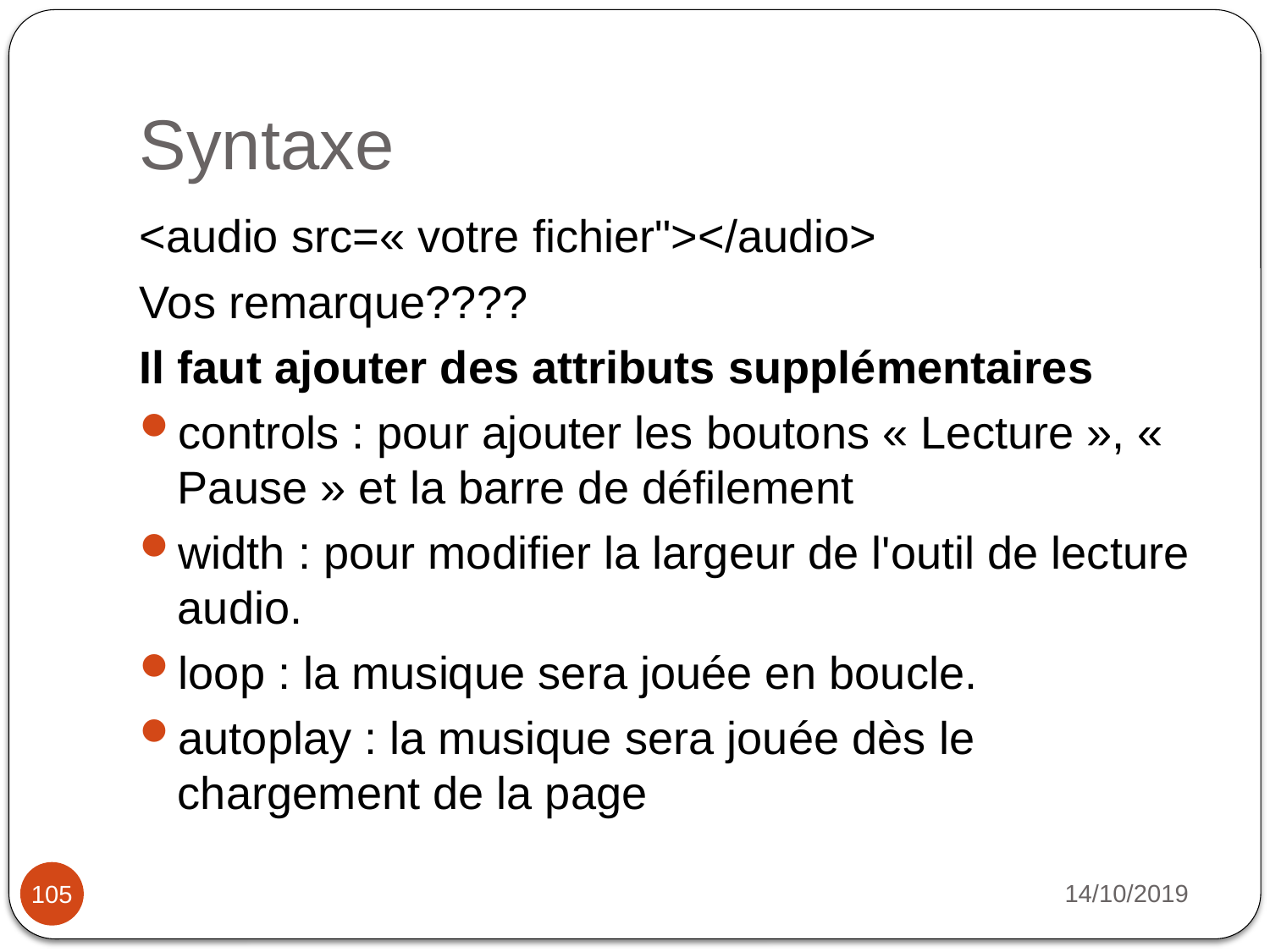

# Syntaxe
<audio src=« votre fichier"></audio>
Vos remarque????
Il faut ajouter des attributs supplémentaires
controls : pour ajouter les boutons « Lecture », « Pause » et la barre de défilement
width : pour modifier la largeur de l'outil de lecture audio.
loop : la musique sera jouée en boucle.
autoplay : la musique sera jouée dès le chargement de la page

14/10/2019
105